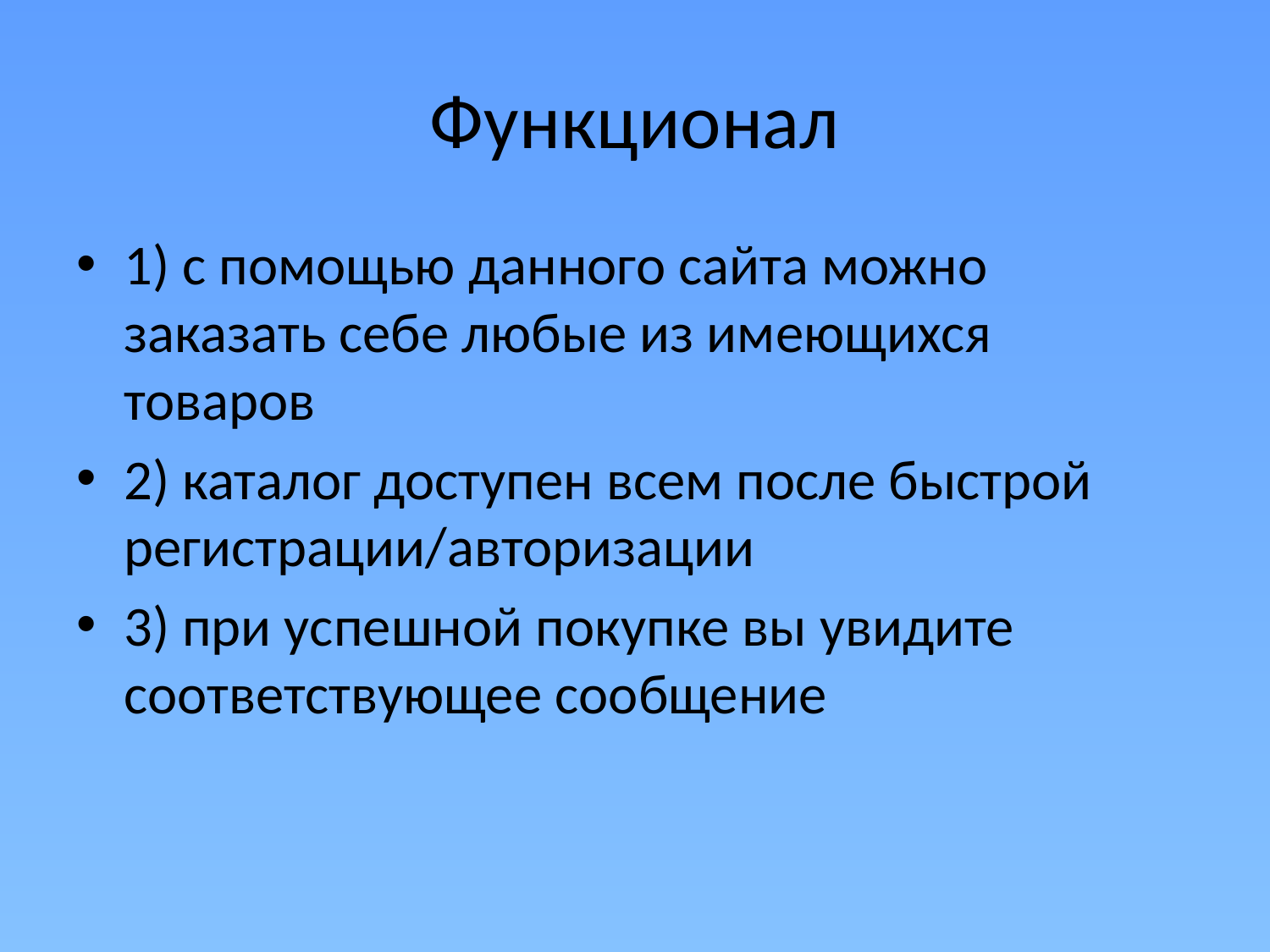

# Функционал
1) с помощью данного сайта можно заказать себе любые из имеющихся товаров
2) каталог доступен всем после быстрой регистрации/авторизации
3) при успешной покупке вы увидите соответствующее сообщение